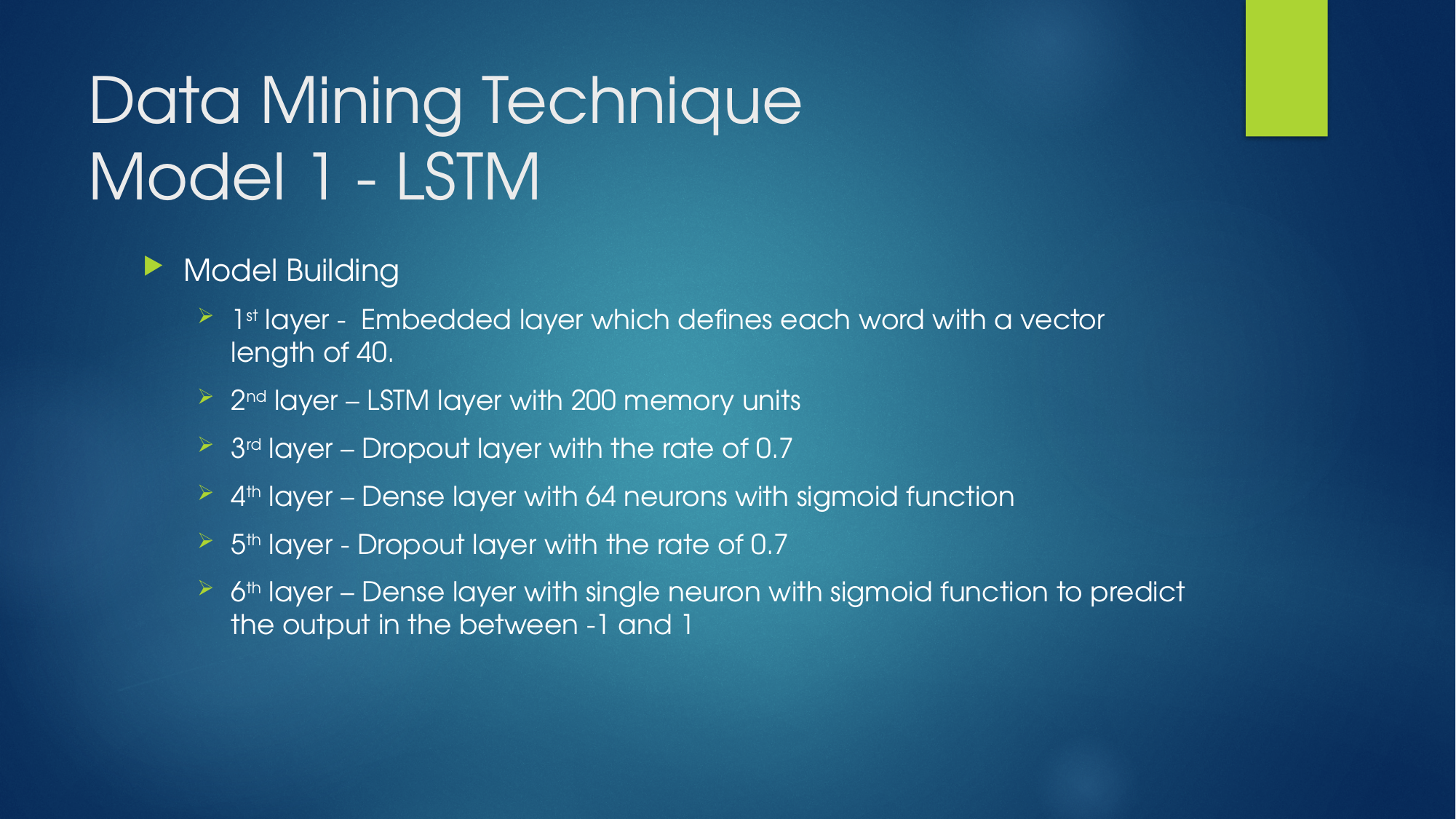

# Data Mining Technique Model 1 - LSTM
Model Building
1st layer -  Embedded layer which defines each word with a vector length of 40.
2nd layer – LSTM layer with 200 memory units
3rd layer – Dropout layer with the rate of 0.7
4th layer – Dense layer with 64 neurons with sigmoid function
5th layer - Dropout layer with the rate of 0.7
6th layer – Dense layer with single neuron with sigmoid function to predict the output in the between -1 and 1